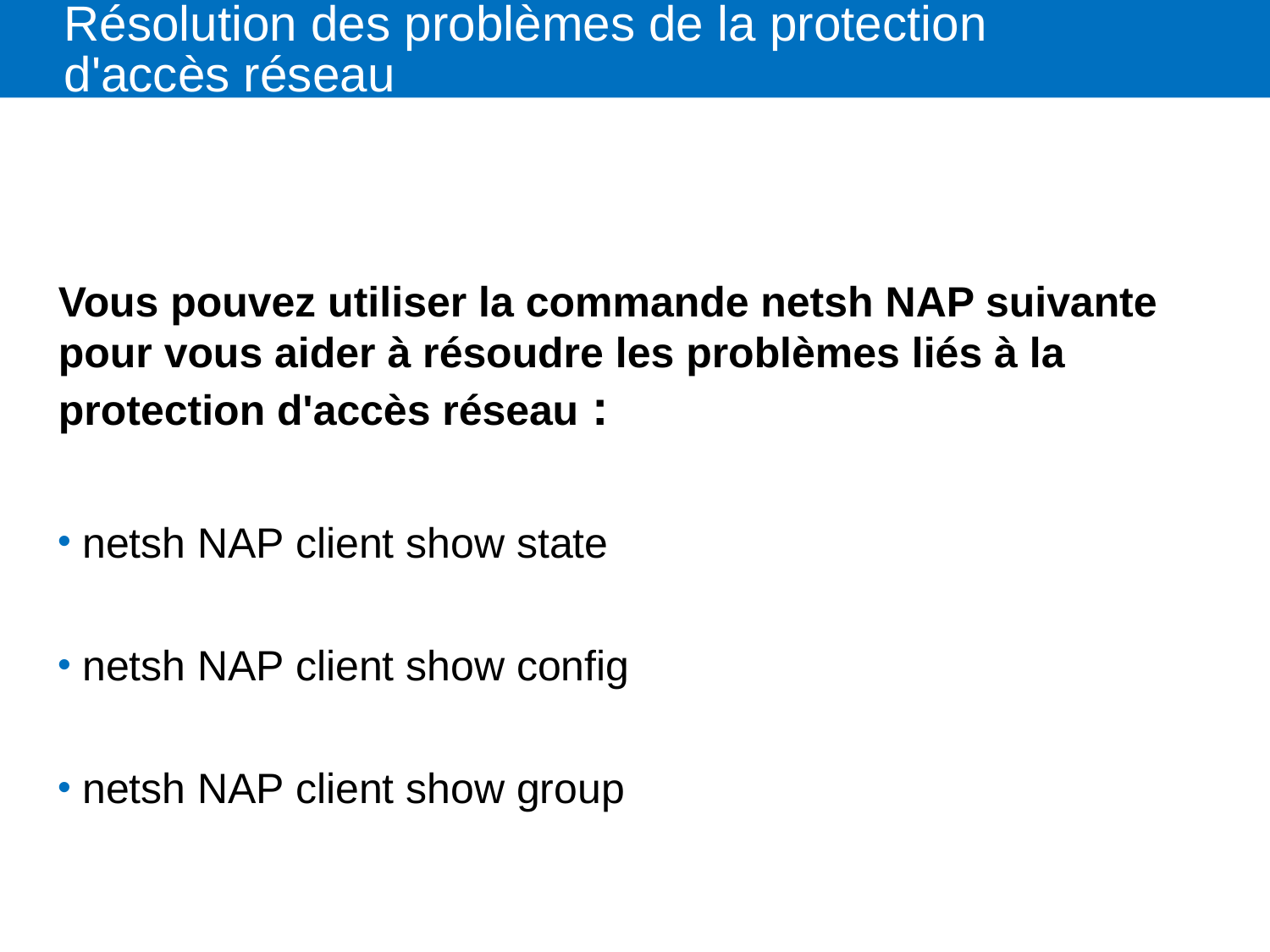

# Résolution des problèmes de la protection d'accès réseau

Vous pouvez utiliser la commande netsh NAP suivante pour vous aider à résoudre les problèmes liés à la protection d'accès réseau :

netsh NAP client show state

netsh NAP client show config

netsh NAP client show group